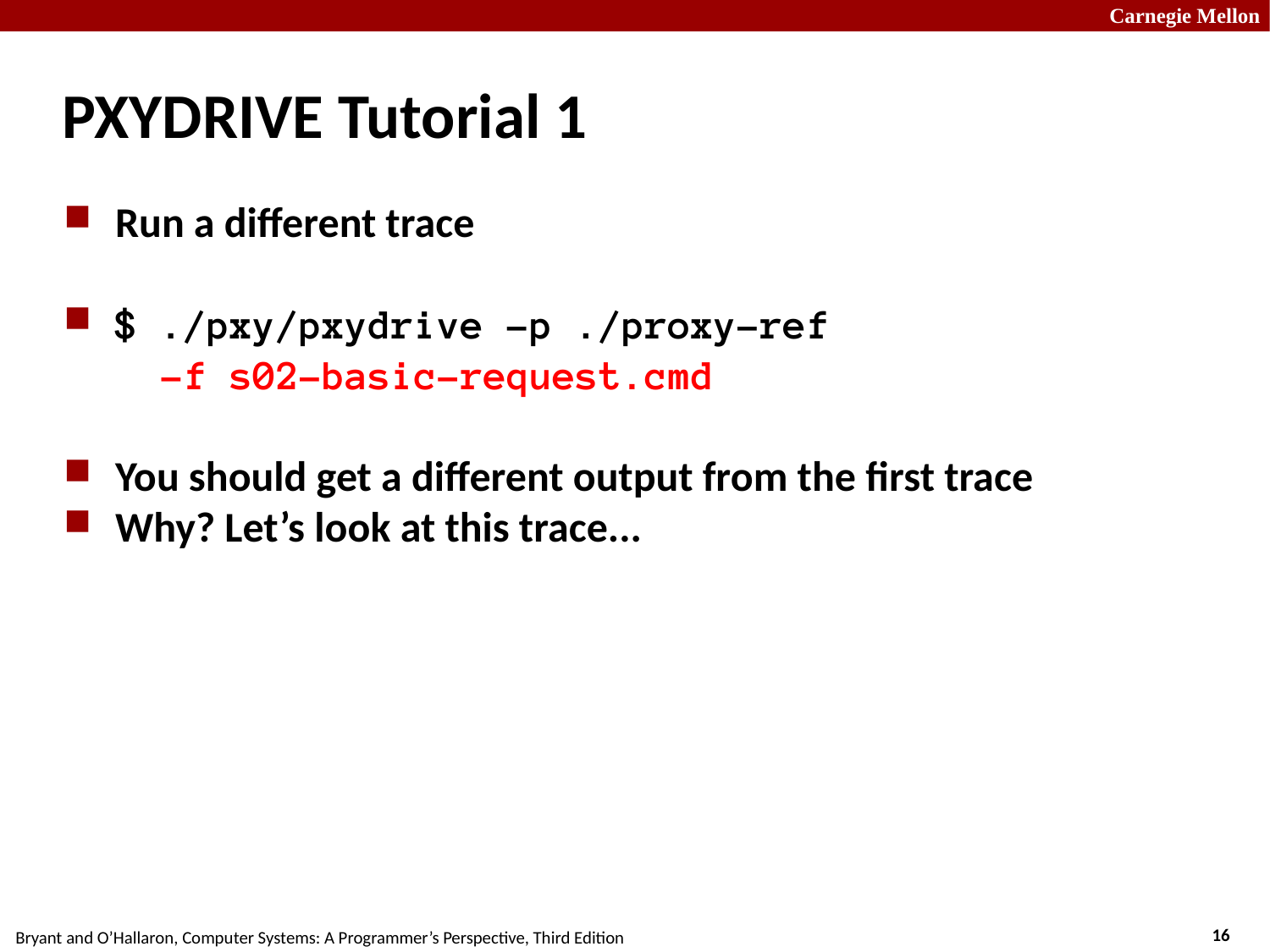

PxyDrive Tutorial 1
Run a different trace

$ ./pxy/pxydrive –p ./proxy-ref
  –f s02-basic-request.cmd

You should get a different output from the first trace
Why? Let’s look at this trace...